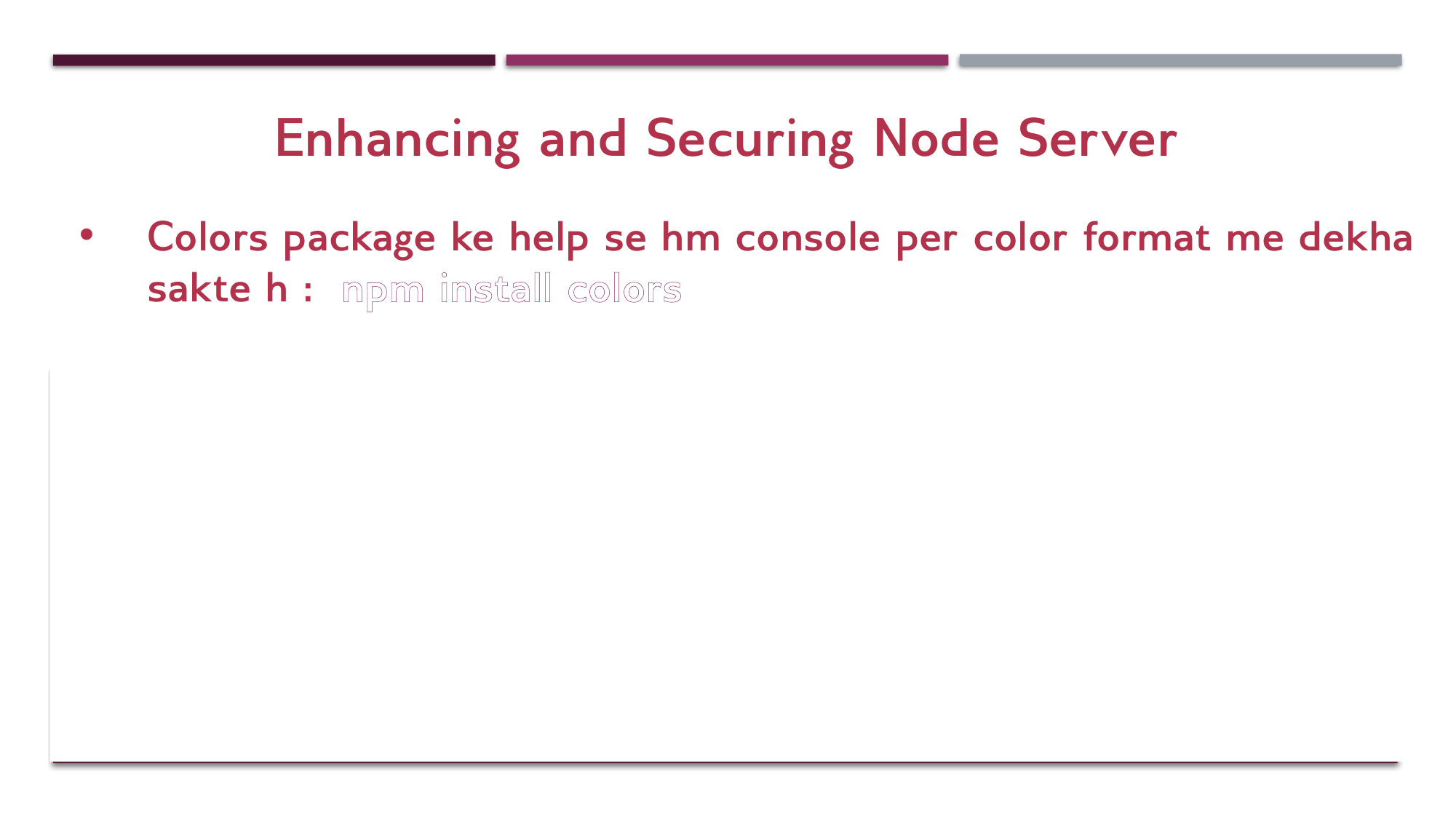

Enhancing and Securing Node Server

Colors package ke help se hm console per color format me dekha sakte h :  npm install colors